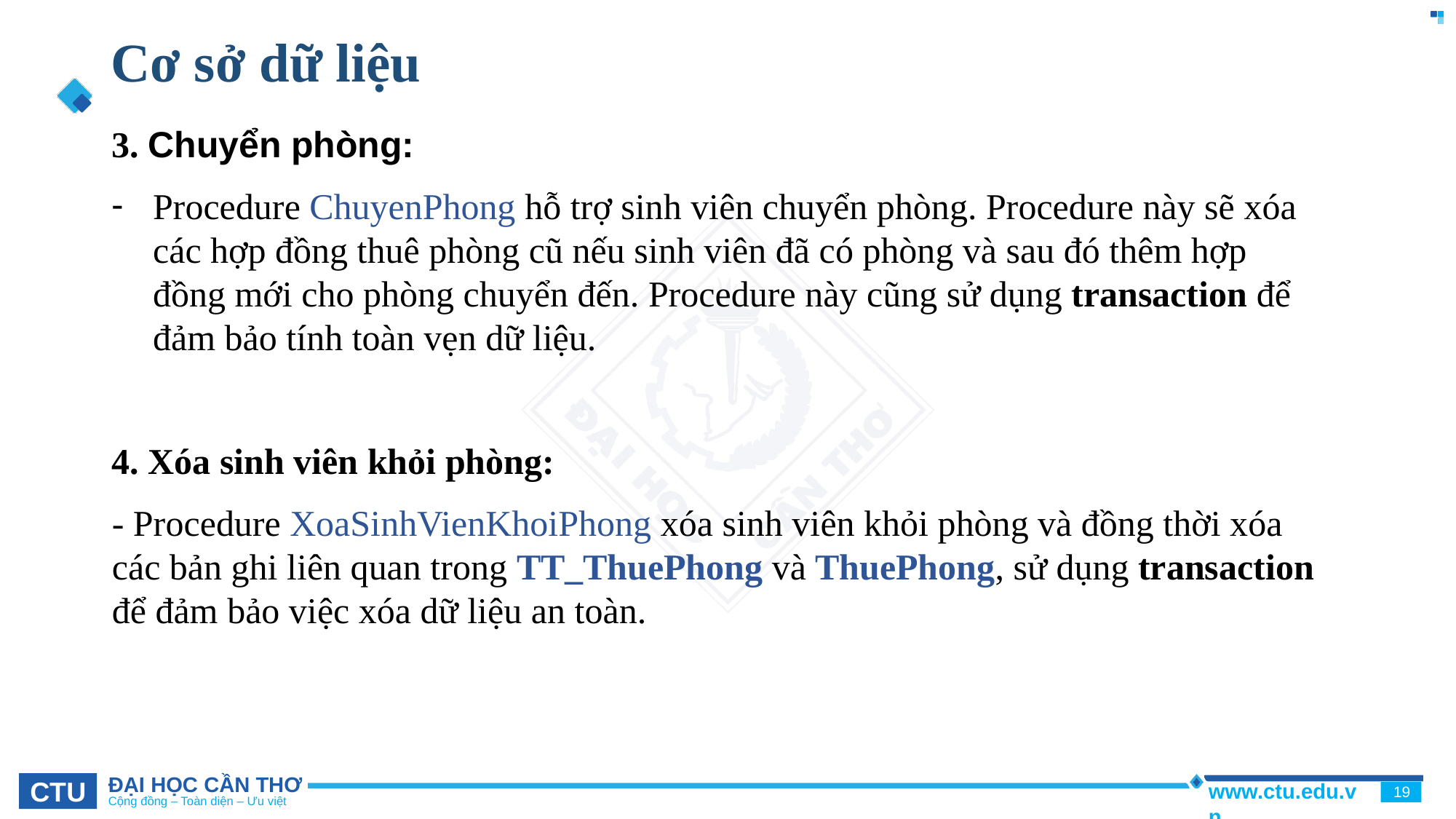

# Cơ sở dữ liệu
3. Chuyển phòng:
Procedure ChuyenPhong hỗ trợ sinh viên chuyển phòng. Procedure này sẽ xóa các hợp đồng thuê phòng cũ nếu sinh viên đã có phòng và sau đó thêm hợp đồng mới cho phòng chuyển đến. Procedure này cũng sử dụng transaction để đảm bảo tính toàn vẹn dữ liệu.

4. Xóa sinh viên khỏi phòng:
- Procedure XoaSinhVienKhoiPhong xóa sinh viên khỏi phòng và đồng thời xóa các bản ghi liên quan trong TT_ThuePhong và ThuePhong, sử dụng transaction để đảm bảo việc xóa dữ liệu an toàn.